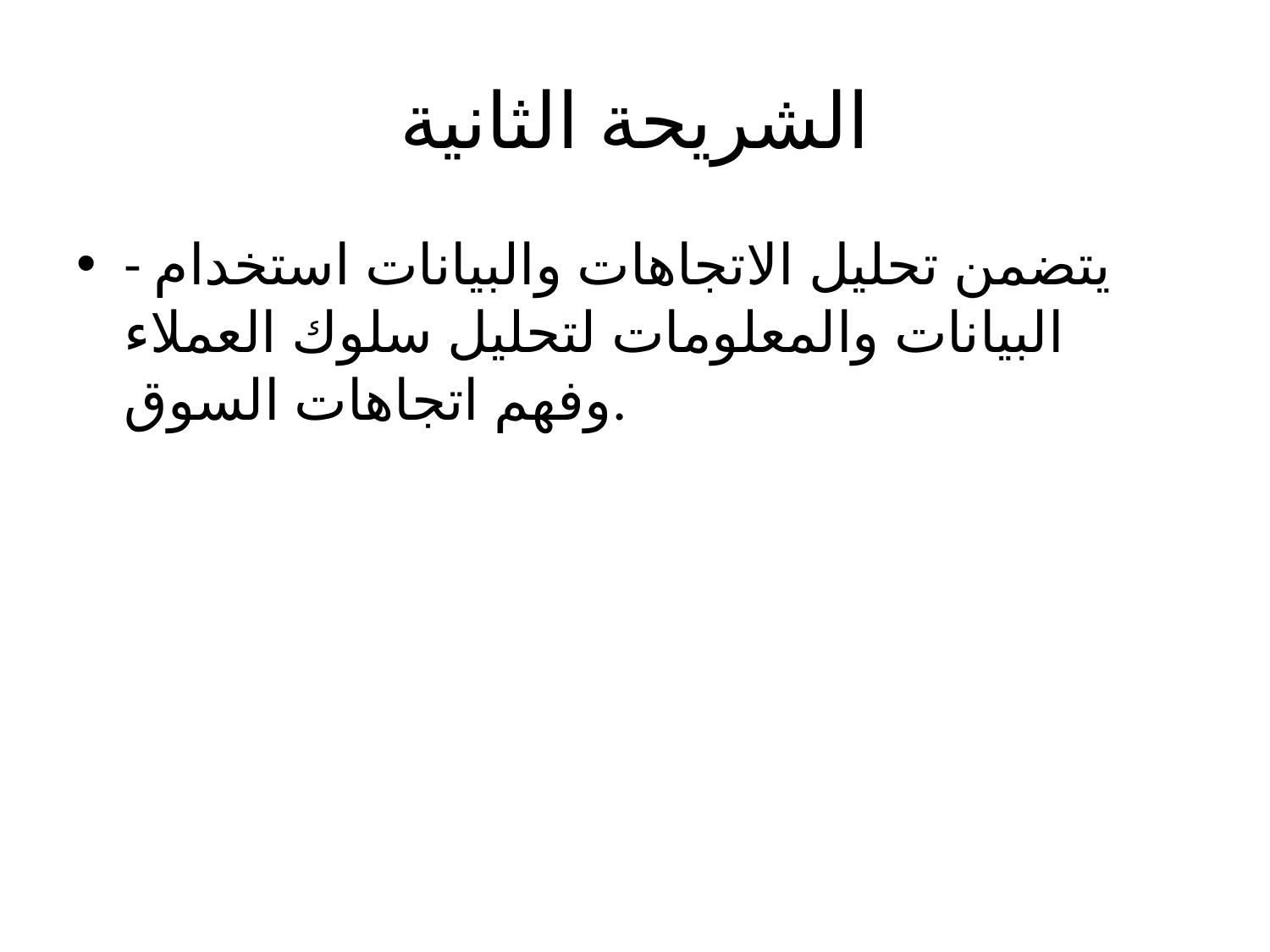

# الشريحة الثانية
- يتضمن تحليل الاتجاهات والبيانات استخدام البيانات والمعلومات لتحليل سلوك العملاء وفهم اتجاهات السوق.